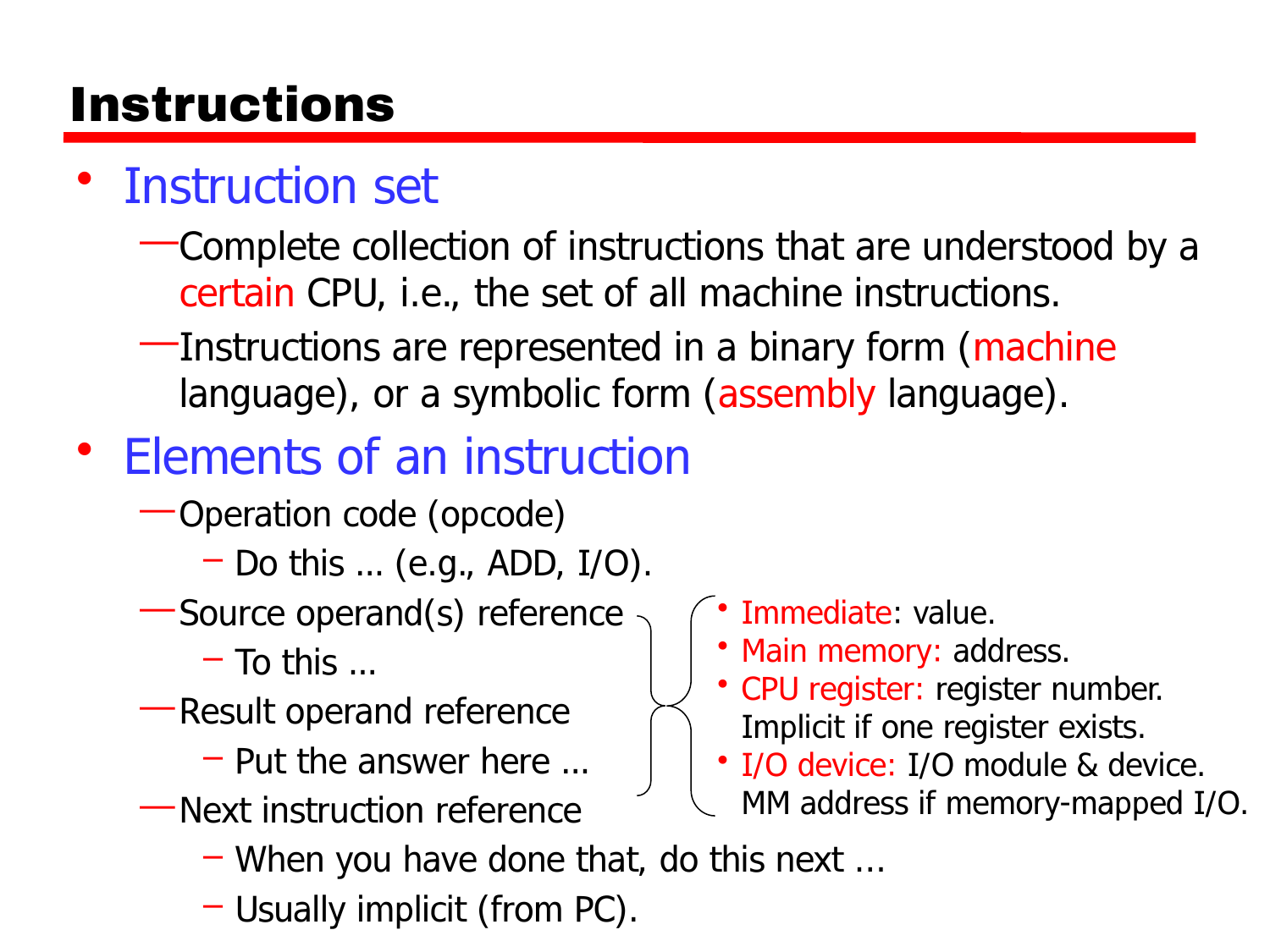

# Instructions
Instruction set
Complete collection of instructions that are understood by a certain CPU, i.e., the set of all machine instructions.
Instructions are represented in a binary form (machine language), or a symbolic form (assembly language).
Elements of an instruction
Operation code (opcode)
Do this … (e.g., ADD, I/O).
Source operand(s) reference
To this …
Result operand reference
Put the answer here …
Next instruction reference
When you have done that, do this next ...
Usually implicit (from PC).
Immediate: value.
Main memory: address.
CPU register: register number. Implicit if one register exists.
I/O device: I/O module & device. MM address if memory-mapped I/O.